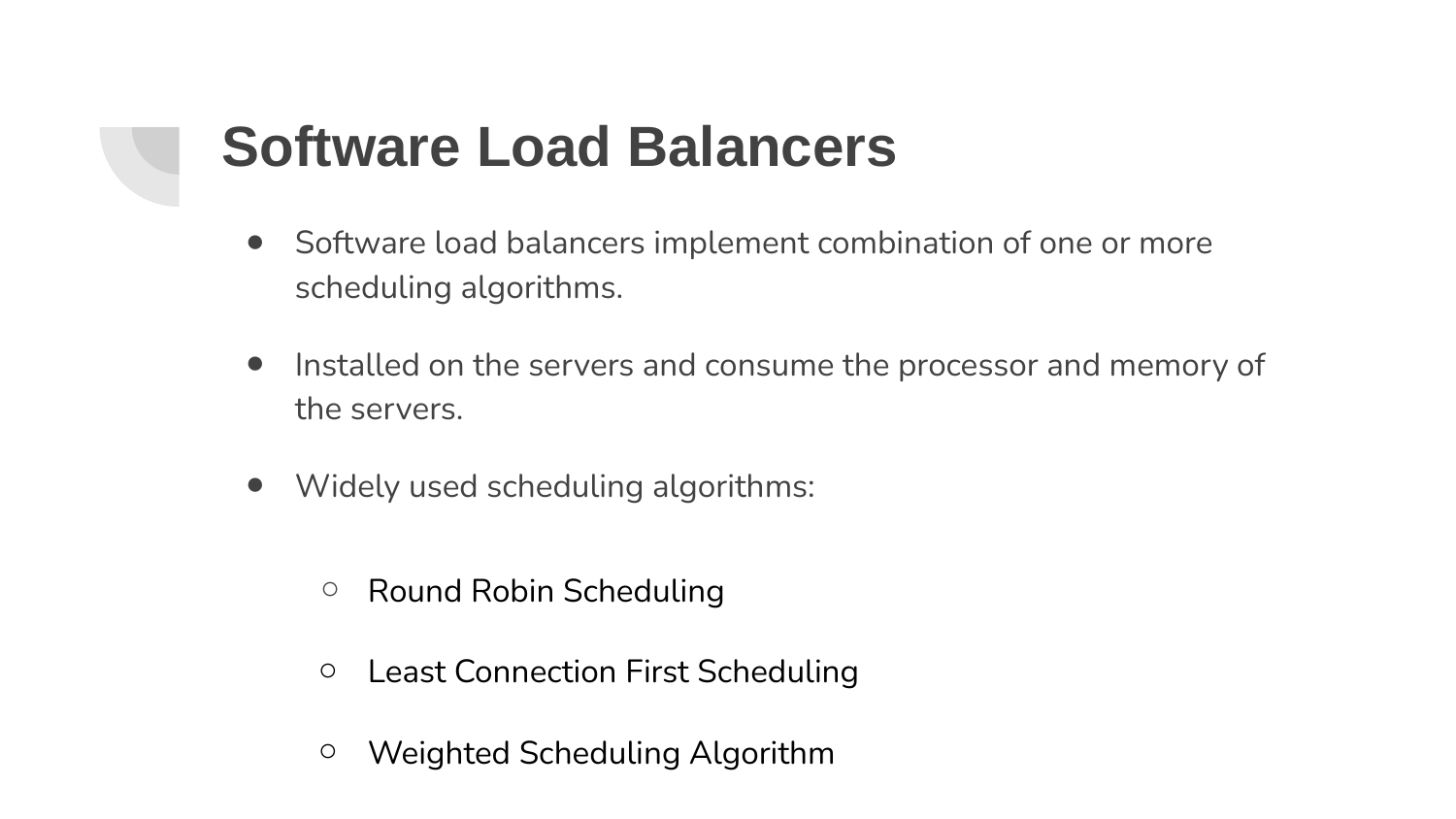

# Software Load Balancers
Software load balancers implement combination of one or more scheduling algorithms.
Installed on the servers and consume the processor and memory of the servers.
Widely used scheduling algorithms:
Round Robin Scheduling
Least Connection First Scheduling
Weighted Scheduling Algorithm